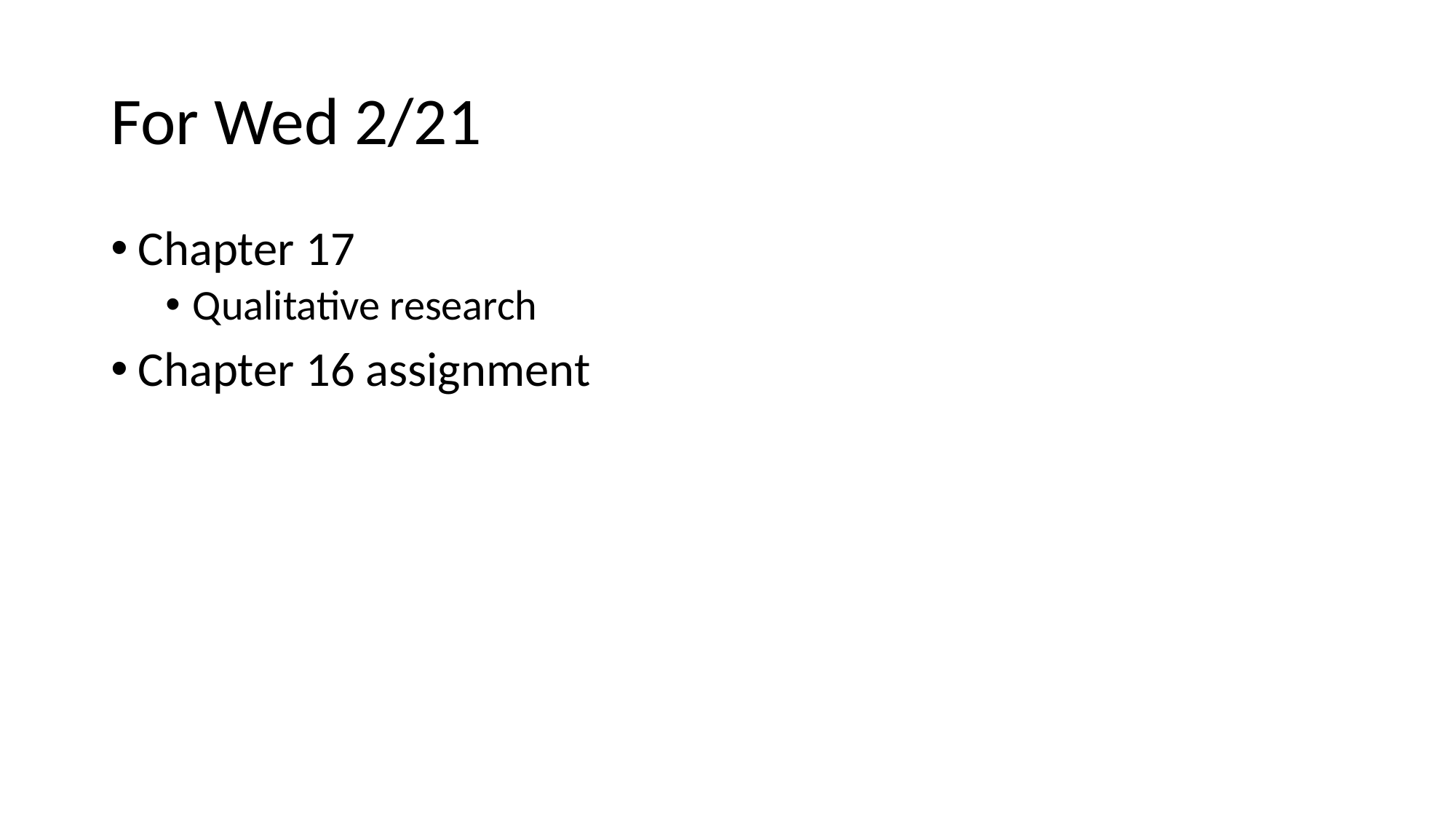

# For Wed 2/21
Chapter 17
Qualitative research
Chapter 16 assignment